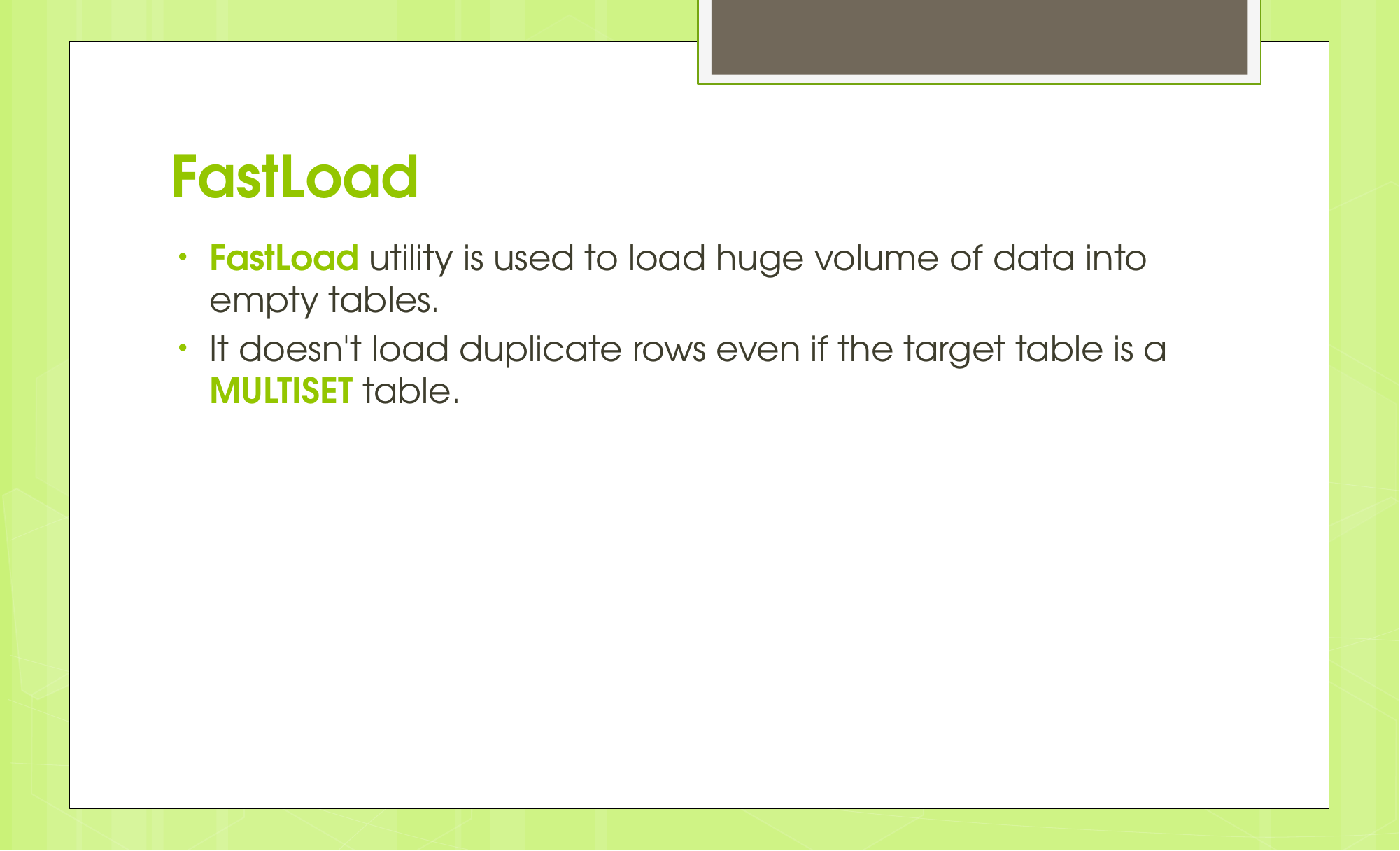

# FastLoad
FastLoad utility is used to load huge volume of data into empty tables.
It doesn't load duplicate rows even if the target table is a MULTISET table.